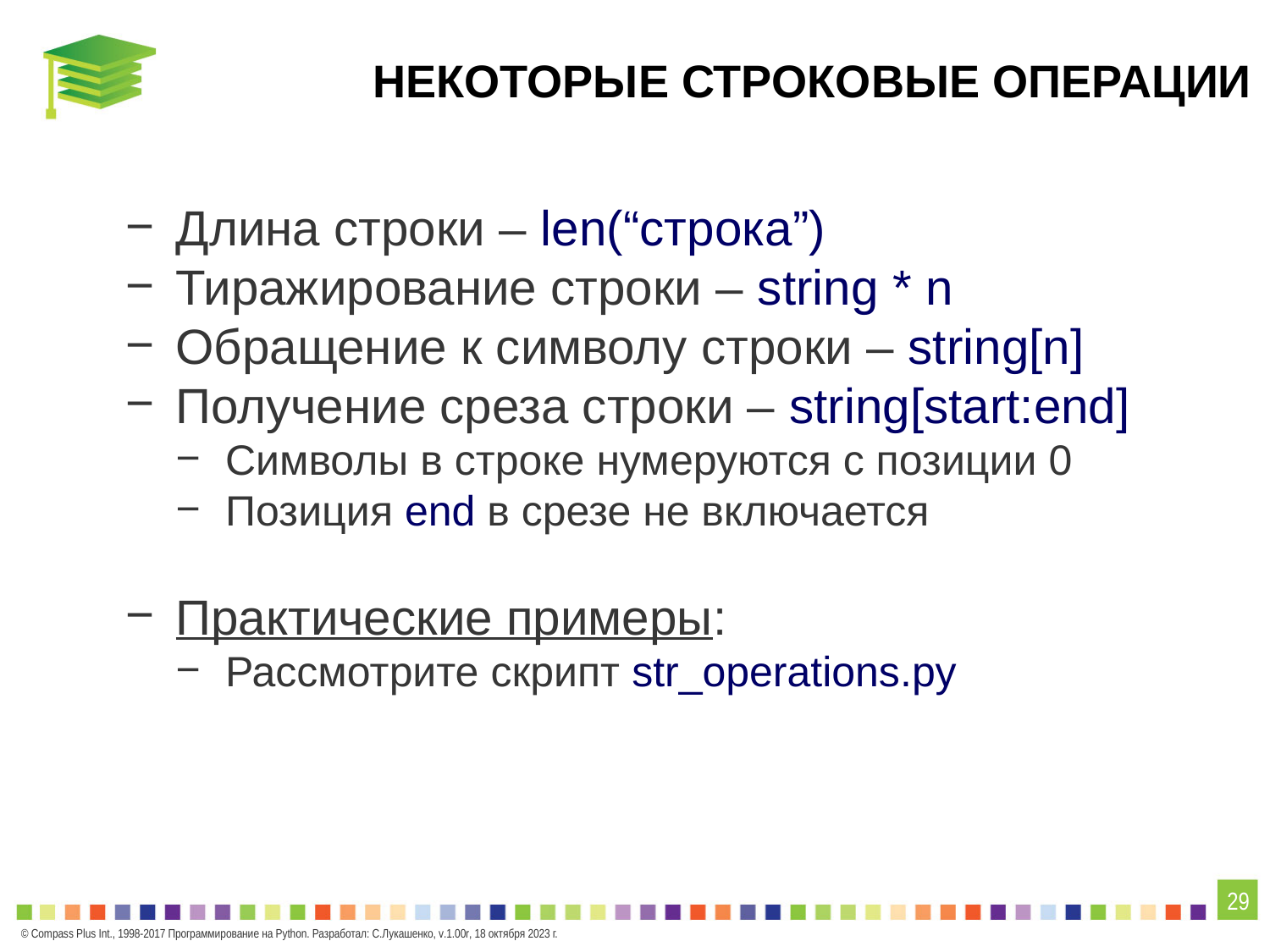

# Некоторые Строковые Операции
Длина строки – len(“строка”)
Тиражирование строки – string * n
Обращение к символу строки – string[n]
Получение среза строки – string[start:end]
Символы в строке нумеруются с позиции 0
Позиция end в срезе не включается

Практические примеры:
Рассмотрите скрипт str_operations.py